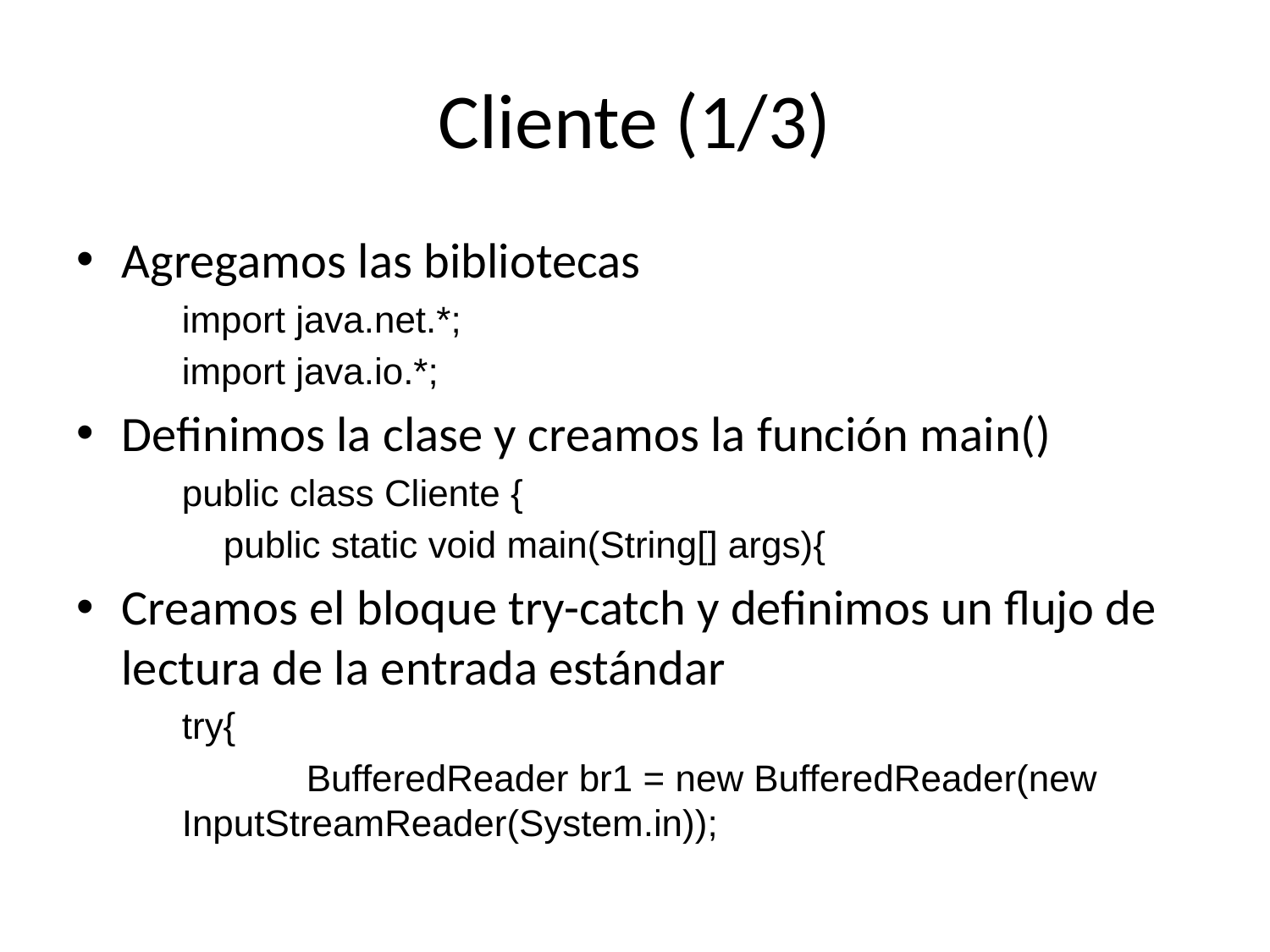

# Cliente (1/3)
Agregamos las bibliotecas
import java.net.*;
import java.io.*;
Definimos la clase y creamos la función main()
public class Cliente {
    public static void main(String[] args){
Creamos el bloque try-catch y definimos un flujo de lectura de la entrada estándar
try{
            BufferedReader br1 = new BufferedReader(new InputStreamReader(System.in));